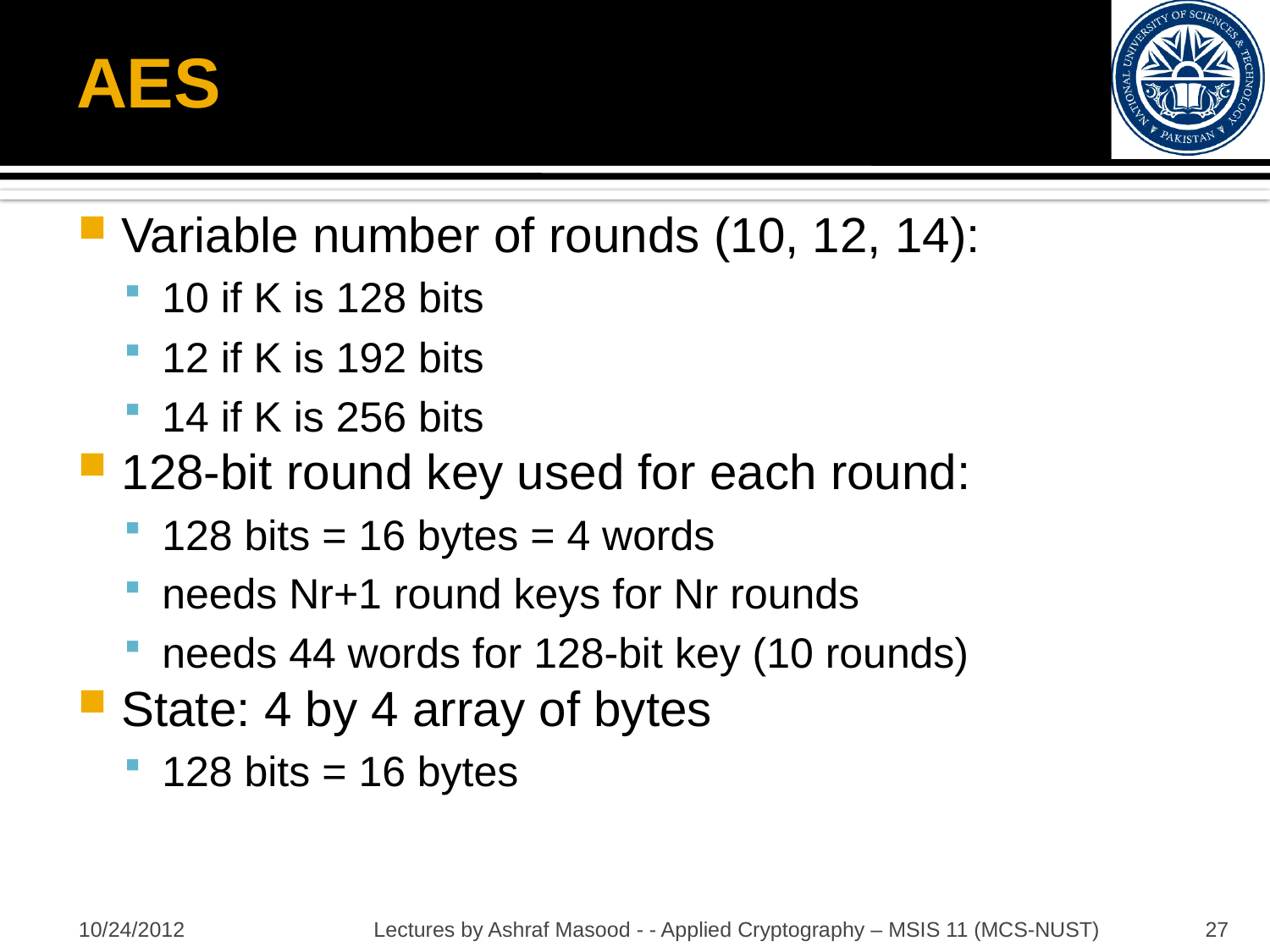

# AES
Variable number of rounds (10, 12, 14):
10 if K is 128 bits
12 if K is 192 bits
14 if K is 256 bits
128-bit round key used for each round:
128 bits = 16 bytes = 4 words
needs Nr+1 round keys for Nr rounds
needs 44 words for 128-bit key (10 rounds)
State: 4 by 4 array of bytes
128 bits = 16 bytes
10/24/2012
Lectures by Ashraf Masood - - Applied Cryptography – MSIS 11 (MCS-NUST)
27